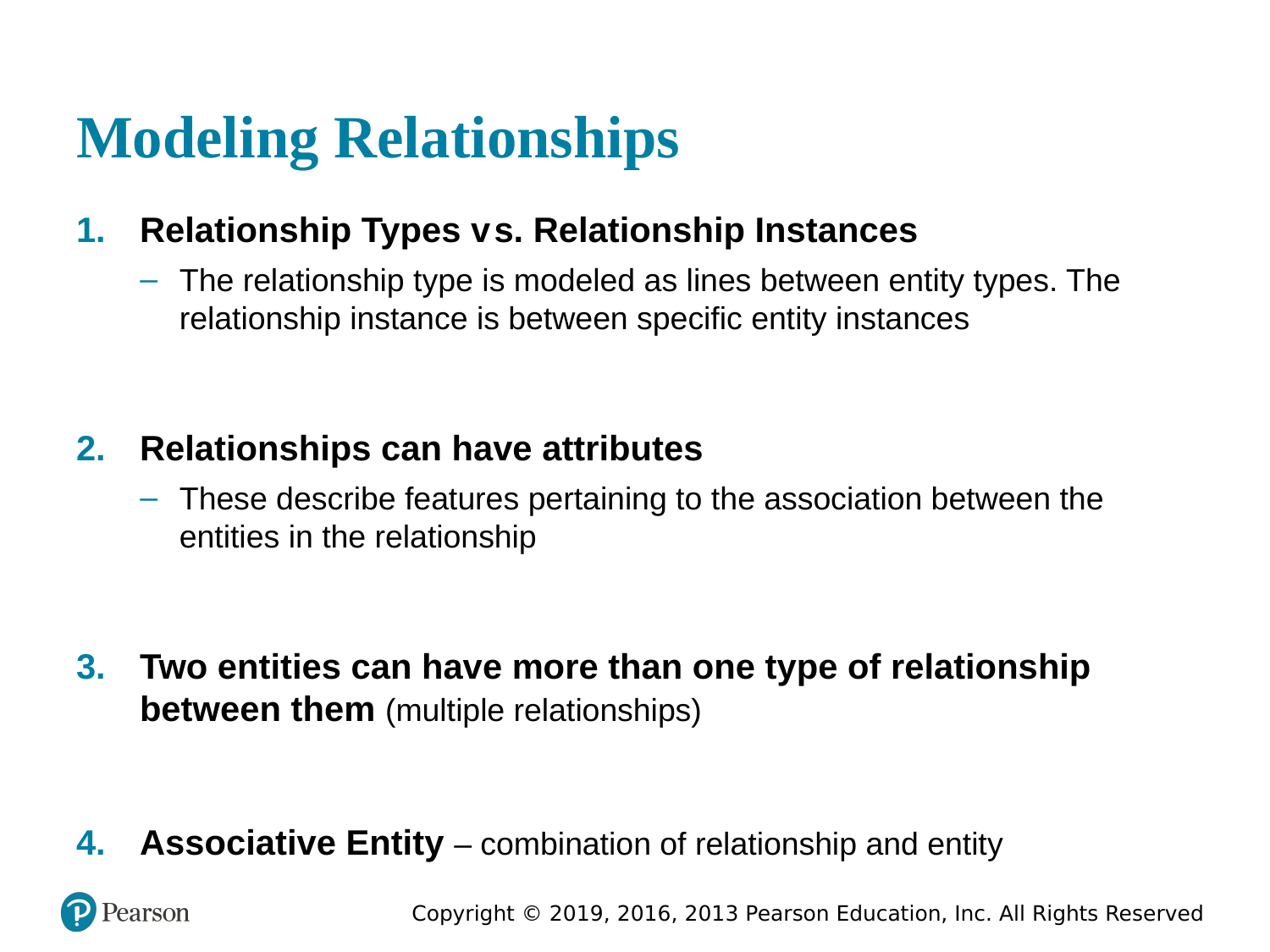

# Modeling Relationships
Relationship Types versus. Relationship Instances
The relationship type is modeled as lines between entity types. The relationship instance is between specific entity instances

Relationships can have attributes
These describe features pertaining to the association between the entities in the relationship

Two entities can have more than one type of relationship between them (multiple relationships)

Associative Entity – combination of relationship and entity